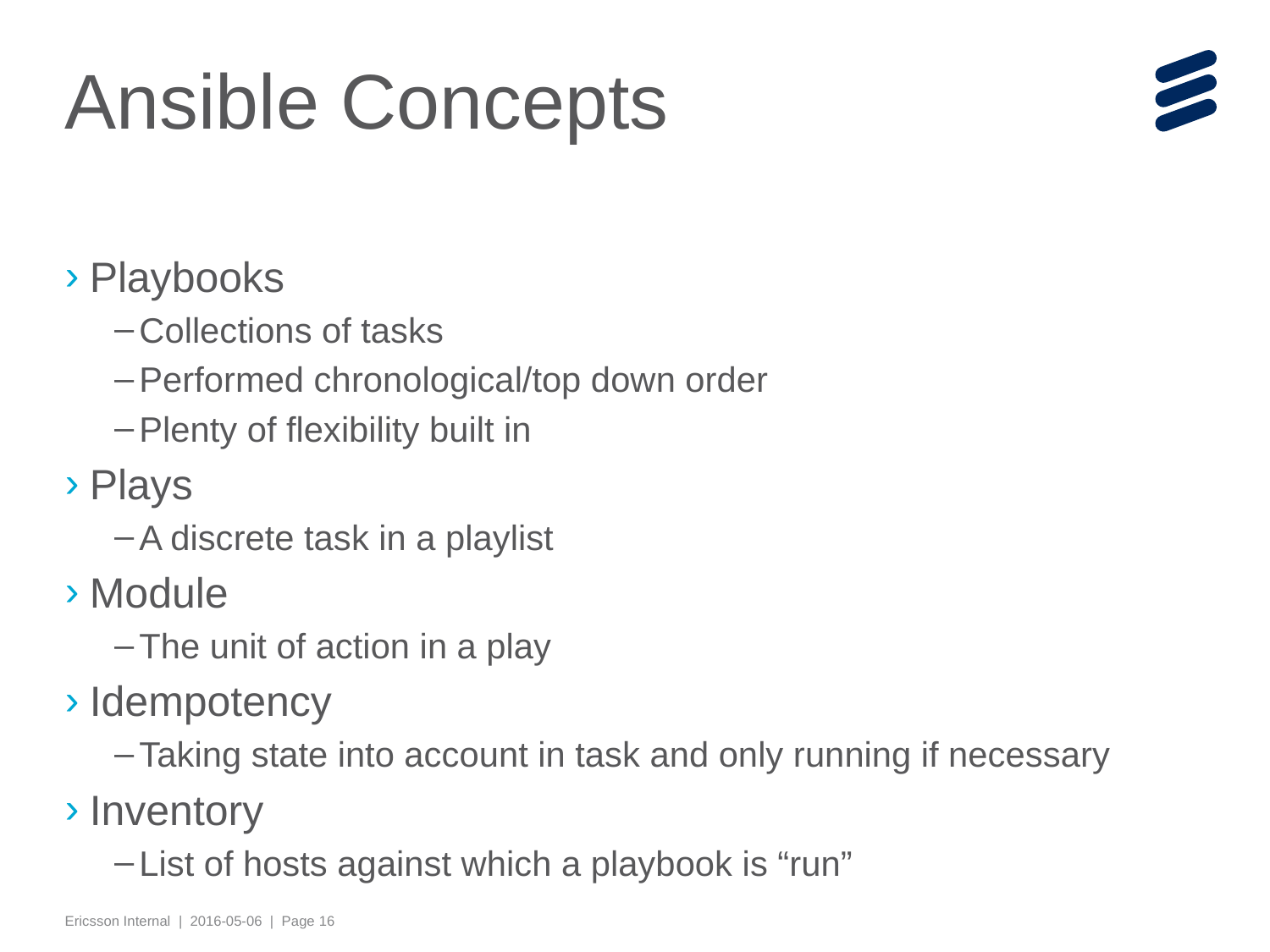

# Ansible Concepts
Playbooks
Collections of tasks
Performed chronological/top down order
Plenty of flexibility built in
Plays
A discrete task in a playlist
Module
The unit of action in a play
Idempotency
Taking state into account in task and only running if necessary
Inventory
List of hosts against which a playbook is “run”